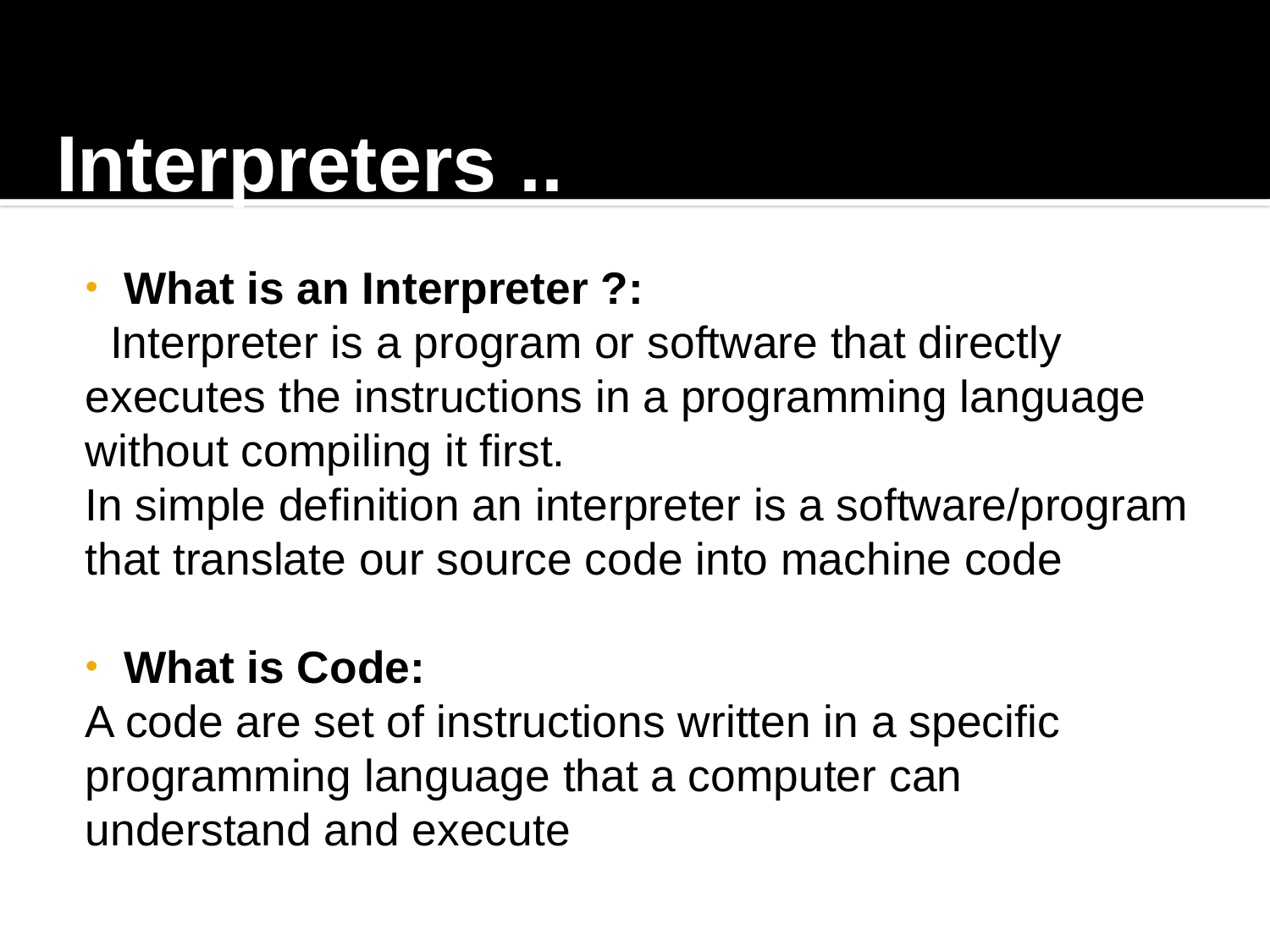

# Interpreters ..
What is an Interpreter ?:
  Interpreter is a program or software that directly executes the instructions in a programming language without compiling it first.
	In simple definition an interpreter is a software/program that translate our source code into machine code

What is Code:
	A code are set of instructions written in a specific programming language that a computer can understand and execute